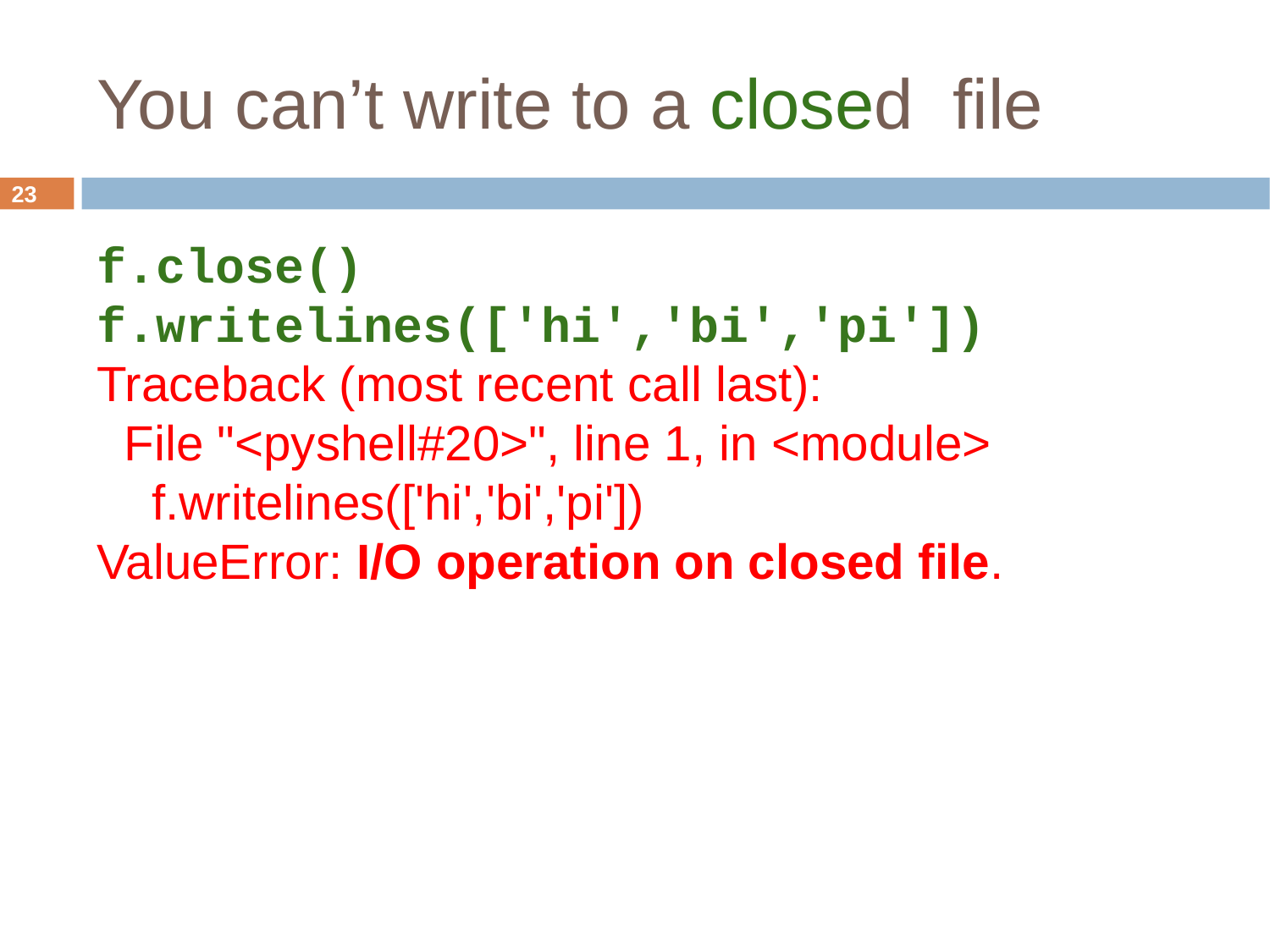

You can’t write to a closed  file
23
f.close()
f.writelines(['hi','bi','pi'])
Traceback (most recent call last):
  File "<pyshell#20>", line 1, in <module>
    f.writelines(['hi','bi','pi'])
ValueError: I/O operation on closed file.